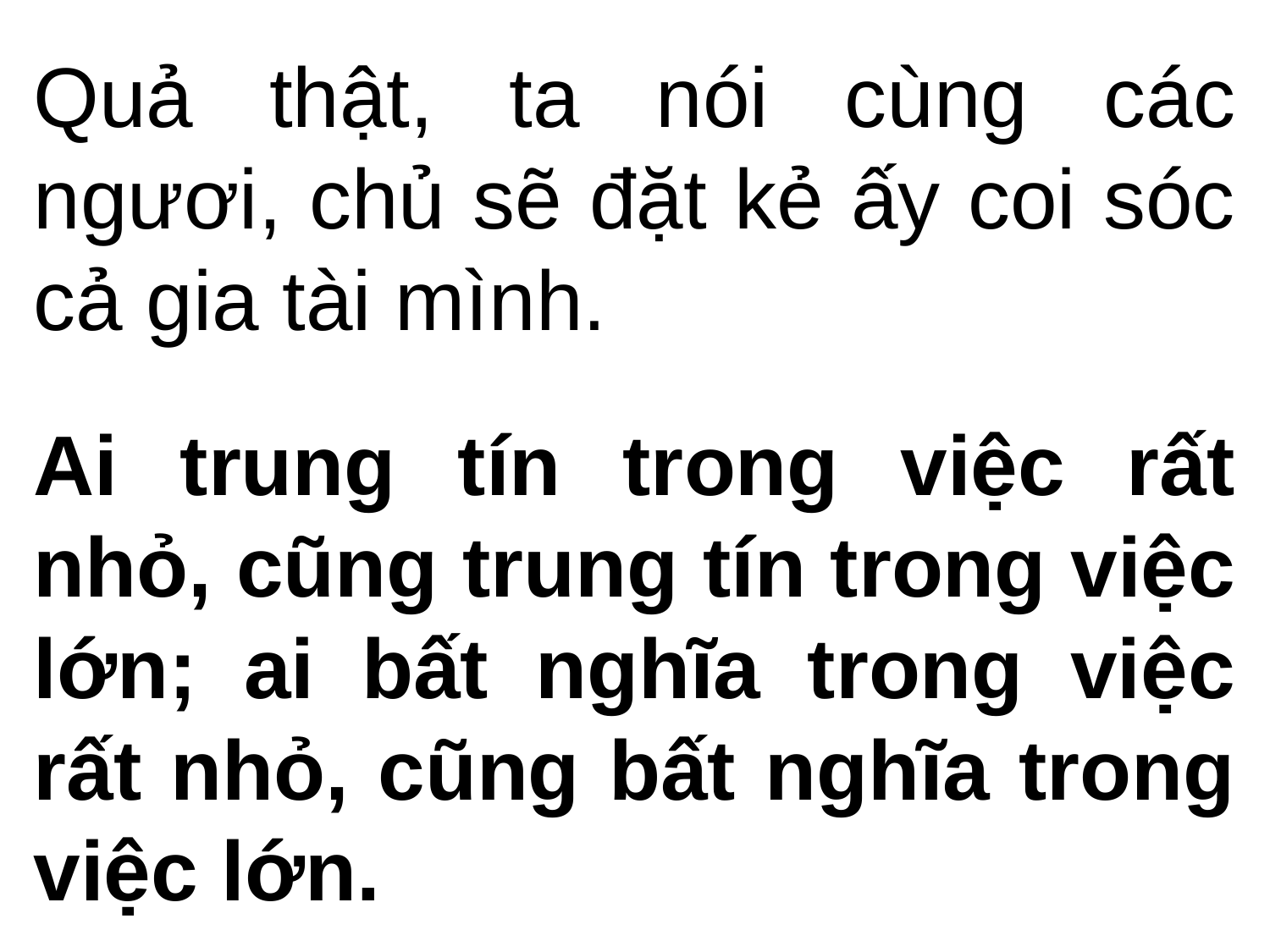

Quả thật, ta nói cùng các ngươi, chủ sẽ đặt kẻ ấy coi sóc cả gia tài mình.

Ai trung tín trong việc rất nhỏ, cũng trung tín trong việc lớn; ai bất nghĩa trong việc rất nhỏ, cũng bất nghĩa trong việc lớn.